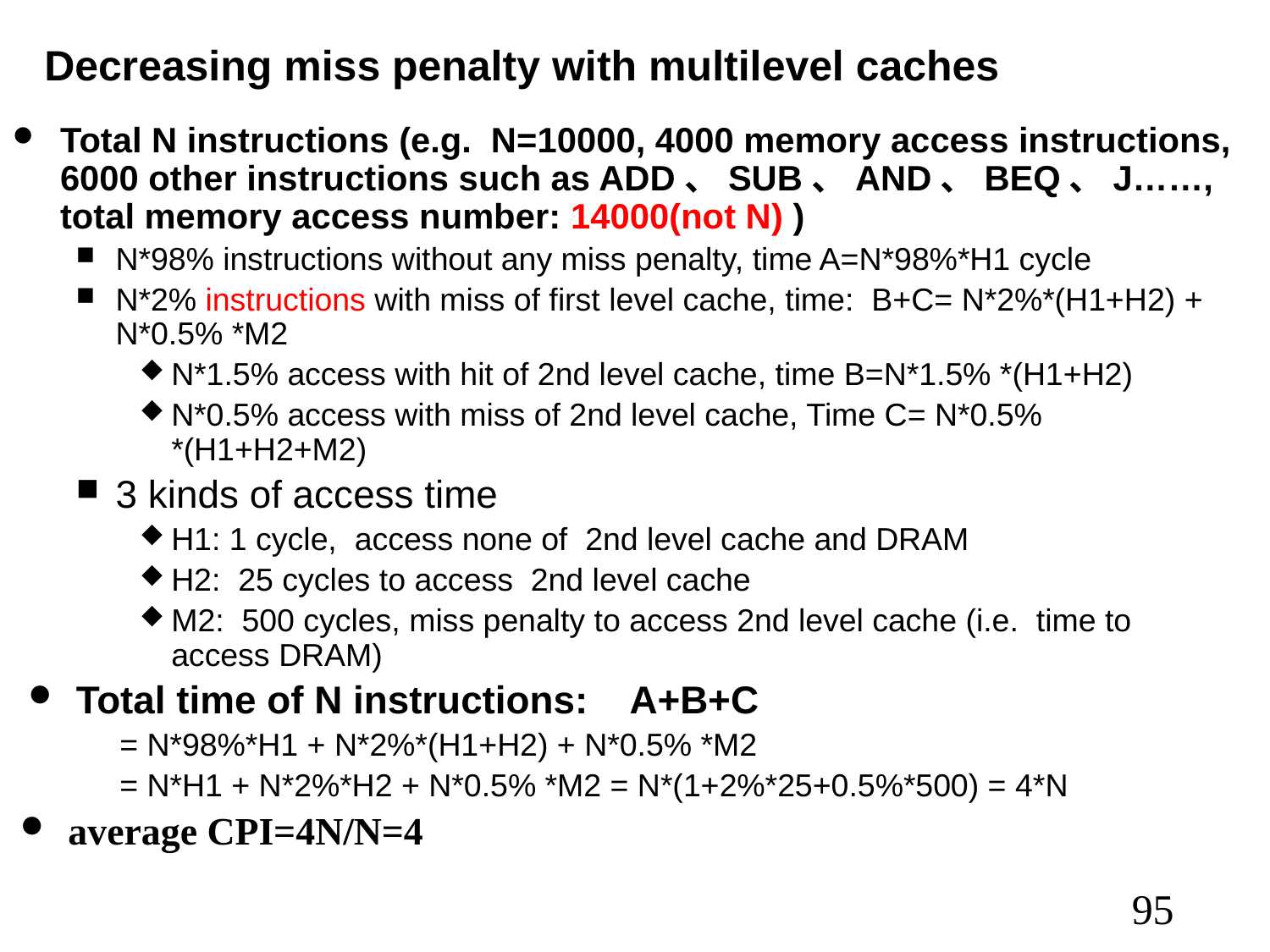

# Decreasing miss penalty with multilevel caches
Total N instructions (e.g.  N=10000, 4000 memory access instructions, 6000 other instructions such as ADD、SUB、AND、BEQ、J……, total memory access number: 14000(not N) )
N*98% instructions without any miss penalty, time A=N*98%*H1 cycle
N*2% instructions with miss of first level cache, time:  B+C= N*2%*(H1+H2) + N*0.5% *M2
N*1.5% access with hit of 2nd level cache, time B=N*1.5% *(H1+H2)
N*0.5% access with miss of 2nd level cache, Time C= N*0.5% *(H1+H2+M2)
3 kinds of access time
H1: 1 cycle,  access none of  2nd level cache and DRAM
H2:  25 cycles to access  2nd level cache
M2:  500 cycles, miss penalty to access 2nd level cache (i.e.  time to access DRAM)
Total time of N instructions:    A+B+C
    = N*98%*H1 + N*2%*(H1+H2) + N*0.5% *M2
    = N*H1 + N*2%*H2 + N*0.5% *M2 = N*(1+2%*25+0.5%*500) = 4*N
average CPI=4N/N=4

often primary cache is on the same chip as the processor
use SRAMs to add another cache above primary memory (DRAM)
miss penalty goes down if data is in 2nd level cache
Example:
CPI of 1.0 on a 5GHz machine with a 2% miss rate, 100ns DRAM access
Adding 2nd level cache with 5ns access time decreases miss rate to 0.5%（That is，for n memory access instructions ，total 0.5%*n access to RAM， total 2%*n access to the 2nd level cache ）
Miss penalty to main memory is

Miss penalty to 2nd level cache is